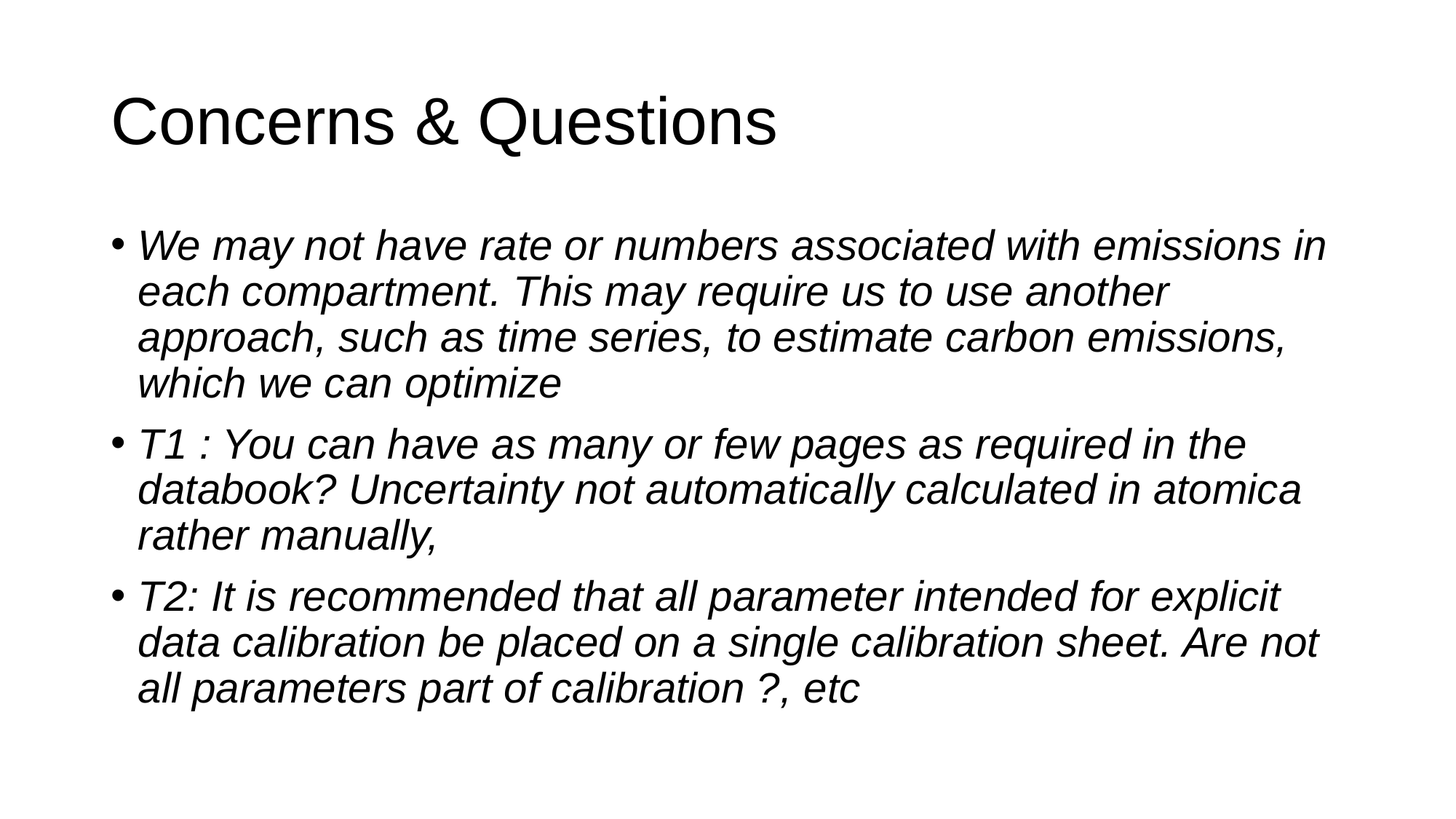

# Concerns & Questions
We may not have rate or numbers associated with emissions in each compartment. This may require us to use another approach, such as time series, to estimate carbon emissions, which we can optimize
T1 : You can have as many or few pages as required in the databook? Uncertainty not automatically calculated in atomica rather manually,
T2: It is recommended that all parameter intended for explicit data calibration be placed on a single calibration sheet. Are not all parameters part of calibration ?, etc